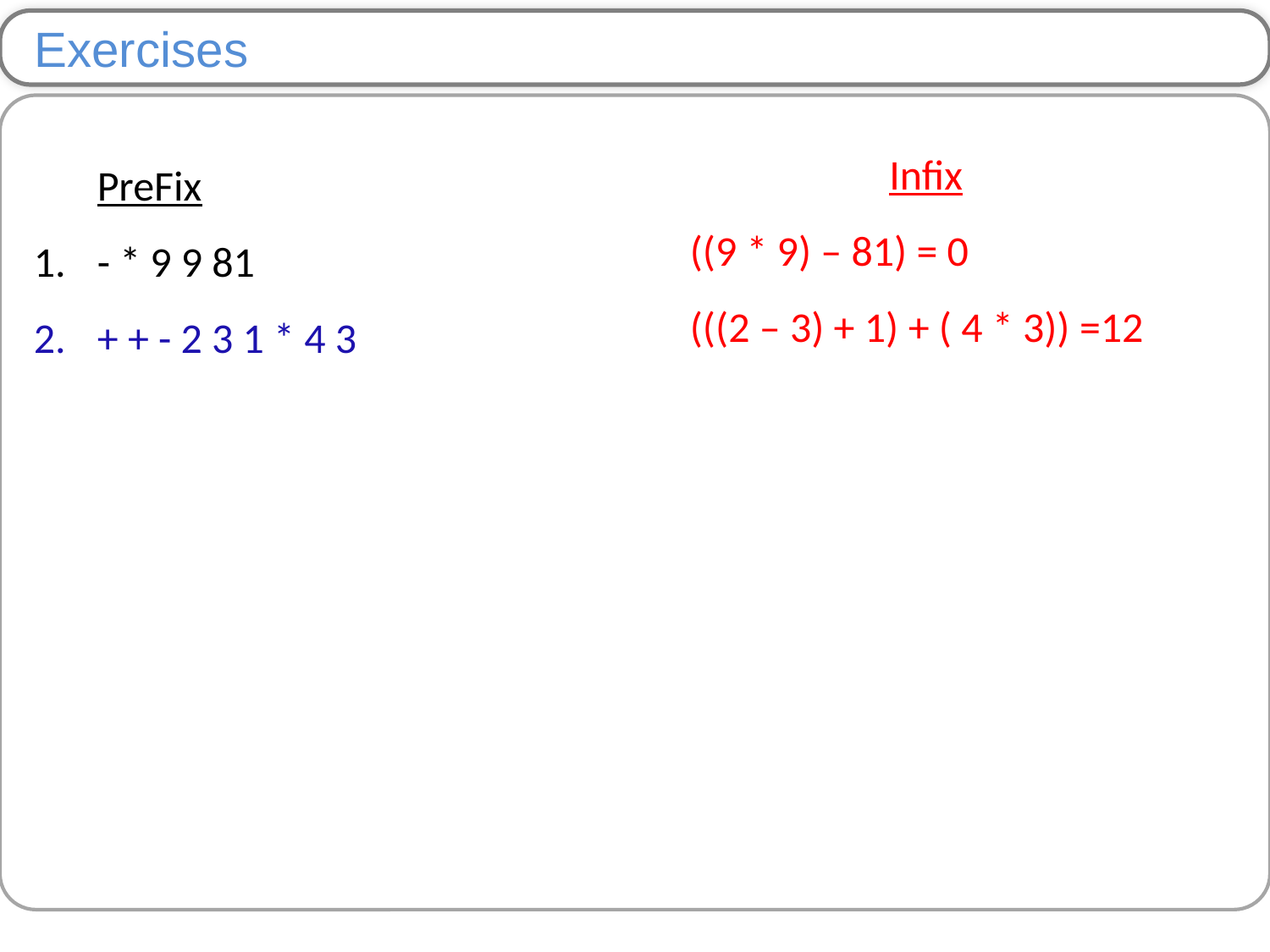

Exercises

Infix
((9 * 9) – 81) = 0
(((2 – 3) + 1) + ( 4 * 3)) =12

	PreFix
- * 9 9 81
+ + - 2 3 1 * 4 3